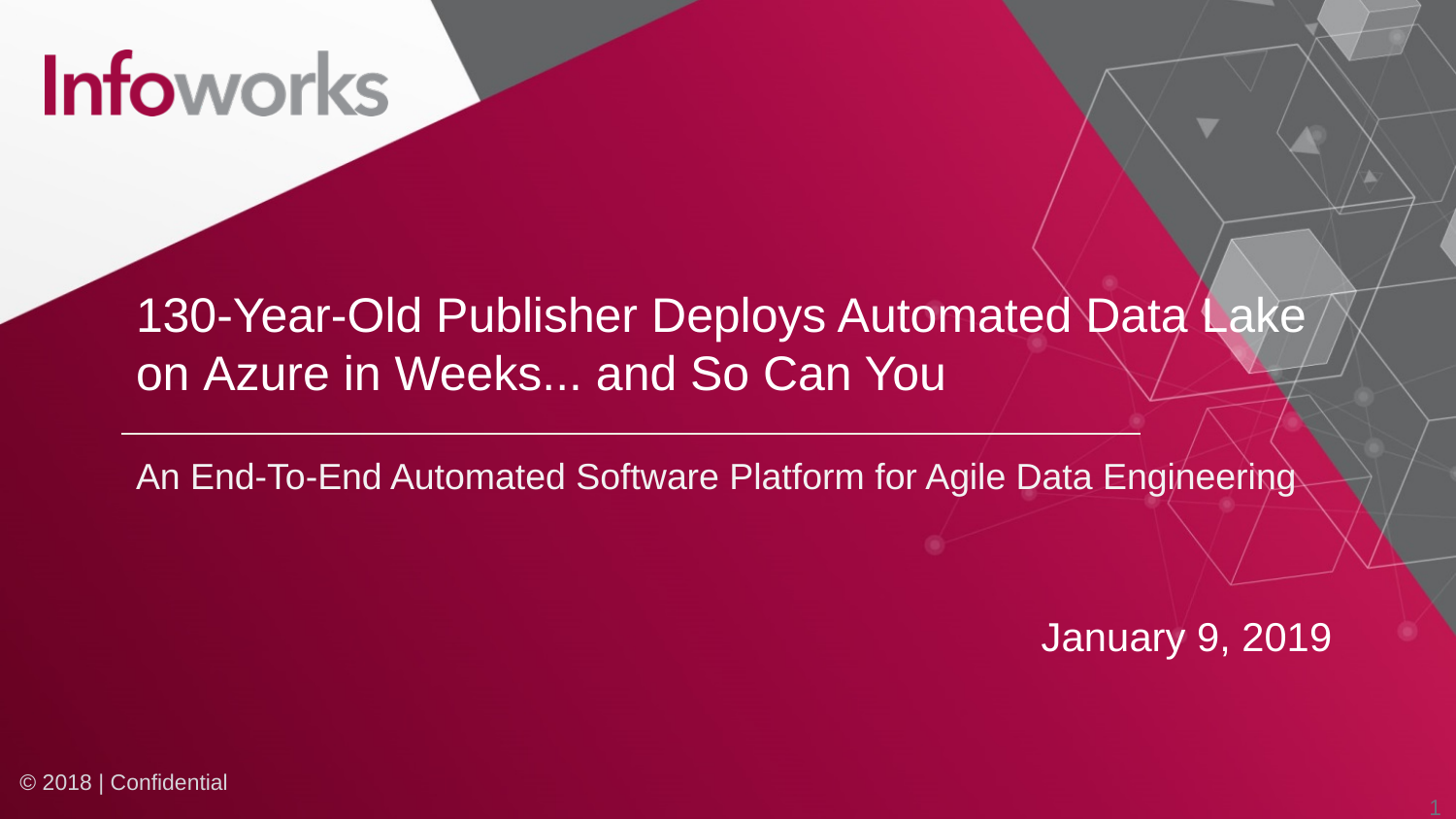

# 130-Year-Old Publisher Deploys Automated Data Lake on Azure in Weeks... and So Can You
An End-To-End Automated Software Platform for Agile Data Engineering
January 9, 2019
1